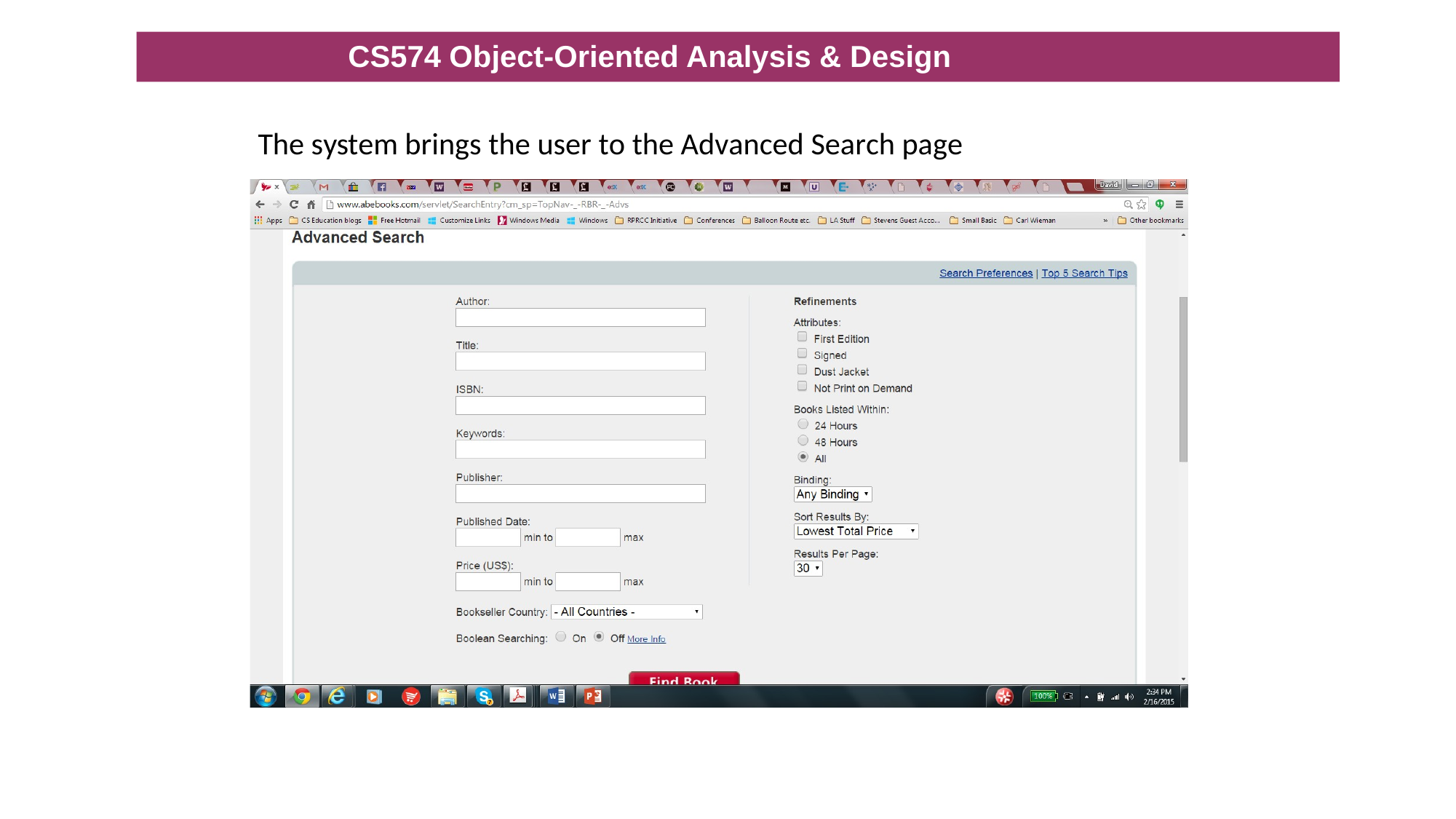

CS574 Object-Oriented Analysis & Design
The system brings the user to the Advanced Search page